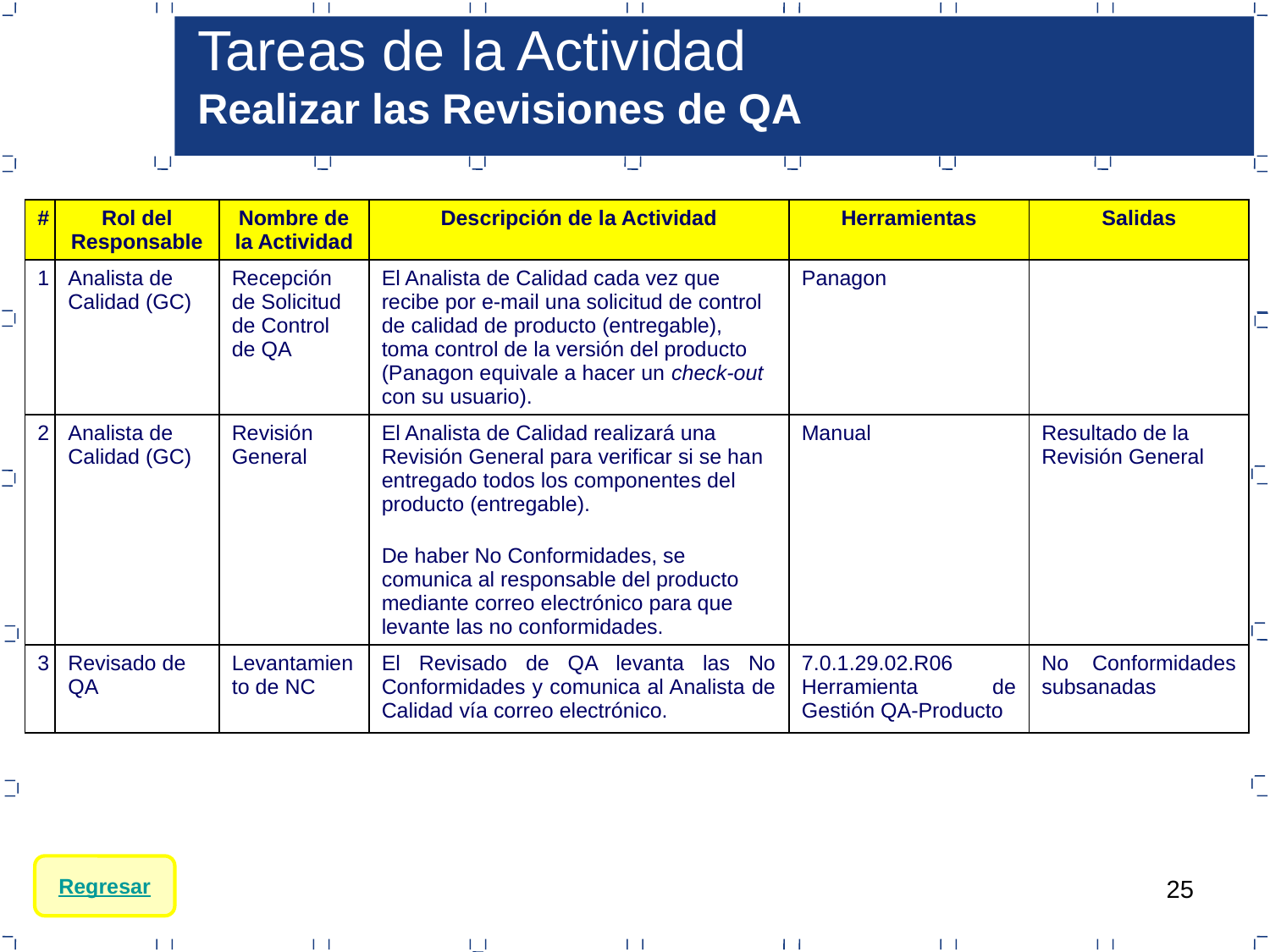

Tareas de la Actividad
Realizar las Revisiones de QA

| # | Rol del Responsable | Nombre de la Actividad | Descripción de la Actividad | Herramientas | Salidas |
| --- | --- | --- | --- | --- | --- |
| 1 | Analista de Calidad (GC) | Recepción de Solicitud de Control de QA | El Analista de Calidad cada vez que recibe por e-mail una solicitud de control de calidad de producto (entregable), toma control de la versión del producto (Panagon equivale a hacer un check-out con su usuario). | Panagon |  |
| 2 | Analista de Calidad (GC) | Revisión General | El Analista de Calidad realizará una Revisión General para verificar si se han entregado todos los componentes del producto (entregable). De haber No Conformidades, se comunica al responsable del producto mediante correo electrónico para que levante las no conformidades. | Manual | Resultado de la Revisión General |
| 3 | Revisado de QA | Levantamiento de NC | El Revisado de QA levanta las No Conformidades y comunica al Analista de Calidad vía correo electrónico. | 7.0.1.29.02.R06 Herramienta de Gestión QA-Producto | No Conformidades subsanadas |
Regresar